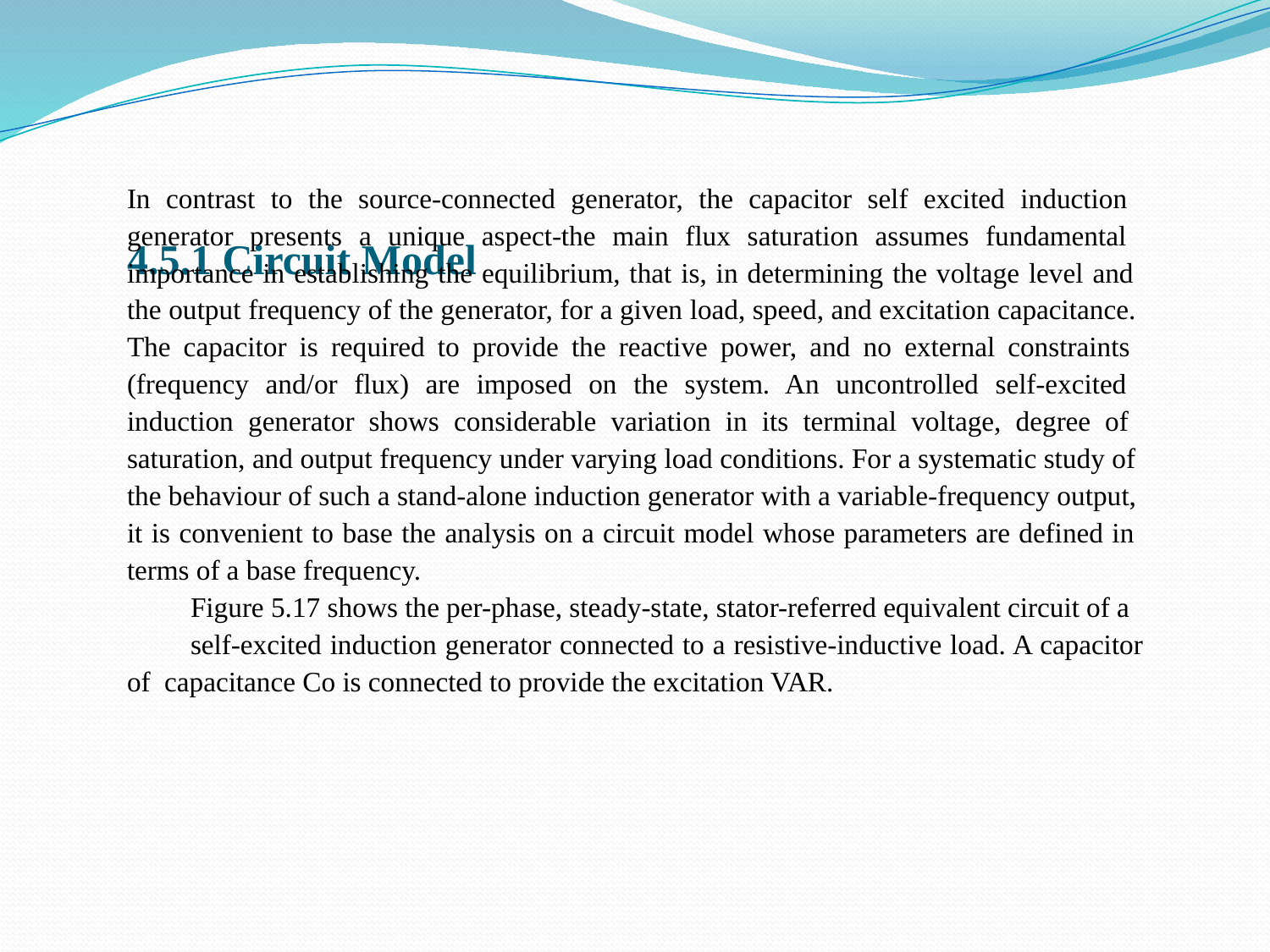

# 4.5.1 Circuit Model
In contrast to the source-connected generator, the capacitor self excited induction  generator presents a unique aspect-the main flux saturation assumes fundamental  importance in establishing the equilibrium, that is, in determining the voltage level and  the output frequency of the generator, for a given load, speed, and excitation capacitance.  The capacitor is required to provide the reactive power, and no external constraints  (frequency and/or flux) are imposed on the system. An uncontrolled self-excited  induction generator shows considerable variation in its terminal voltage, degree of  saturation, and output frequency under varying load conditions. For a systematic study of  the behaviour of such a stand-alone induction generator with a variable-frequency output,  it is convenient to base the analysis on a circuit model whose parameters are defined in  terms of a base frequency.
Figure 5.17 shows the per-phase, steady-state, stator-referred equivalent circuit of a
self-excited induction generator connected to a resistive-inductive load. A capacitor of  capacitance Co is connected to provide the excitation VAR.